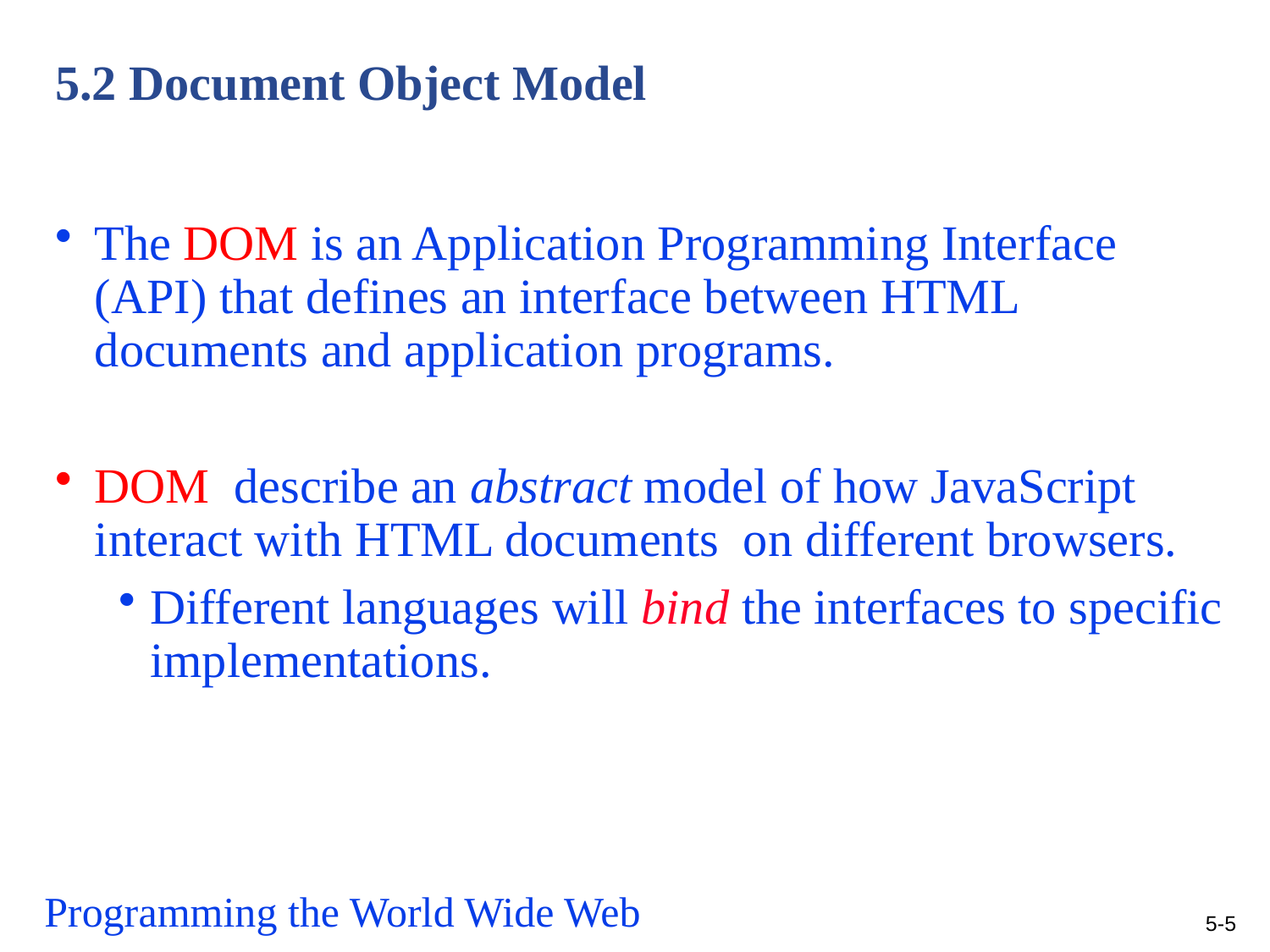

# 5.2 Document Object Model

The DOM is an Application Programming Interface (API) that defines an interface between HTML documents and application programs.

DOM  describe an abstract model of how JavaScript  interact with HTML documents  on different browsers.
Different languages will bind the interfaces to specific implementations.